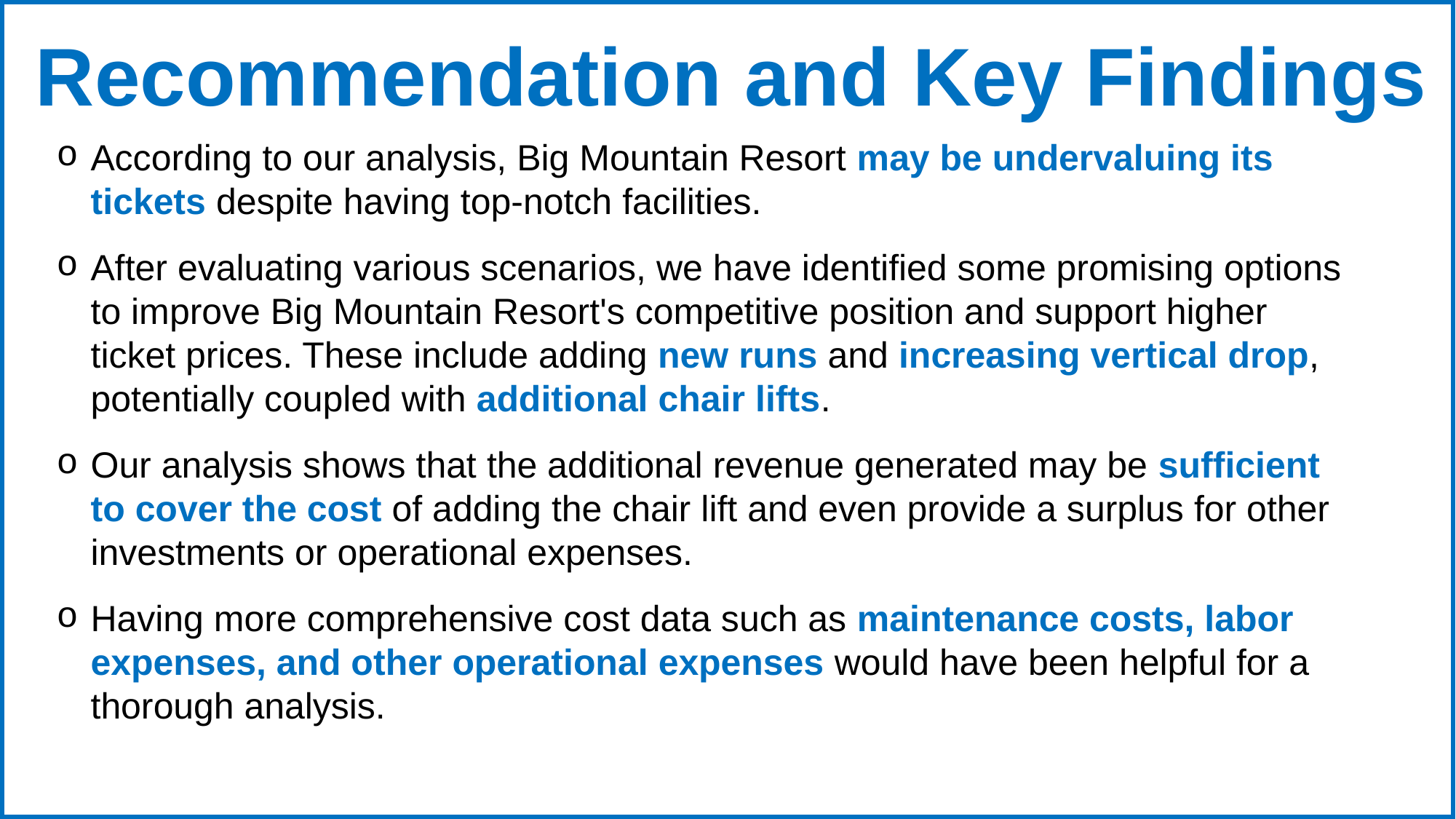

Recommendation and Key Findings
According to our analysis, Big Mountain Resort may be undervaluing its tickets despite having top-notch facilities.
After evaluating various scenarios, we have identified some promising options to improve Big Mountain Resort's competitive position and support higher ticket prices. These include adding new runs and increasing vertical drop, potentially coupled with additional chair lifts.
Our analysis shows that the additional revenue generated may be sufficient to cover the cost of adding the chair lift and even provide a surplus for other investments or operational expenses.
Having more comprehensive cost data such as maintenance costs, labor expenses, and other operational expenses would have been helpful for a thorough analysis.